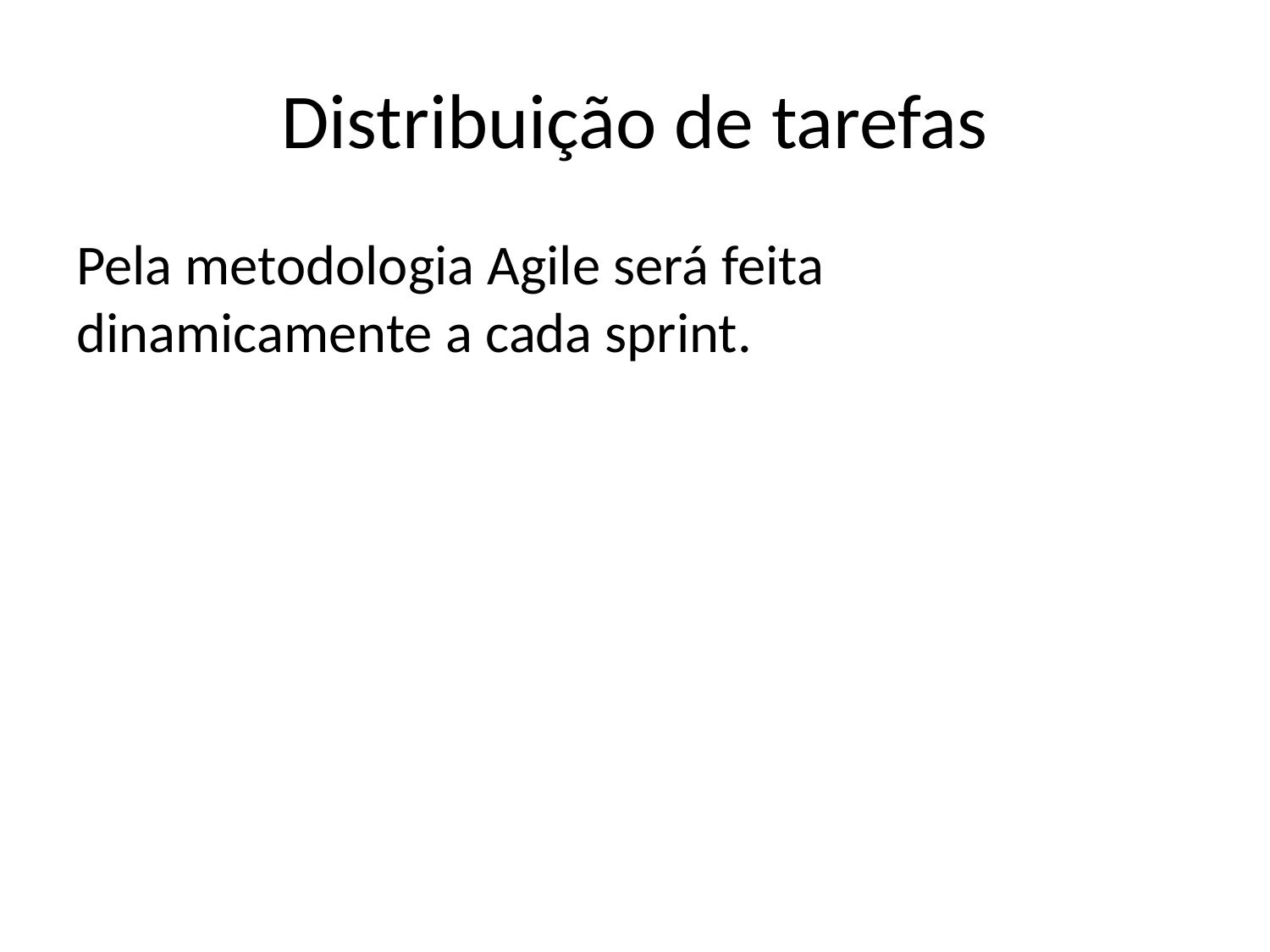

# Distribuição de tarefas
Pela metodologia Agile será feita dinamicamente a cada sprint.